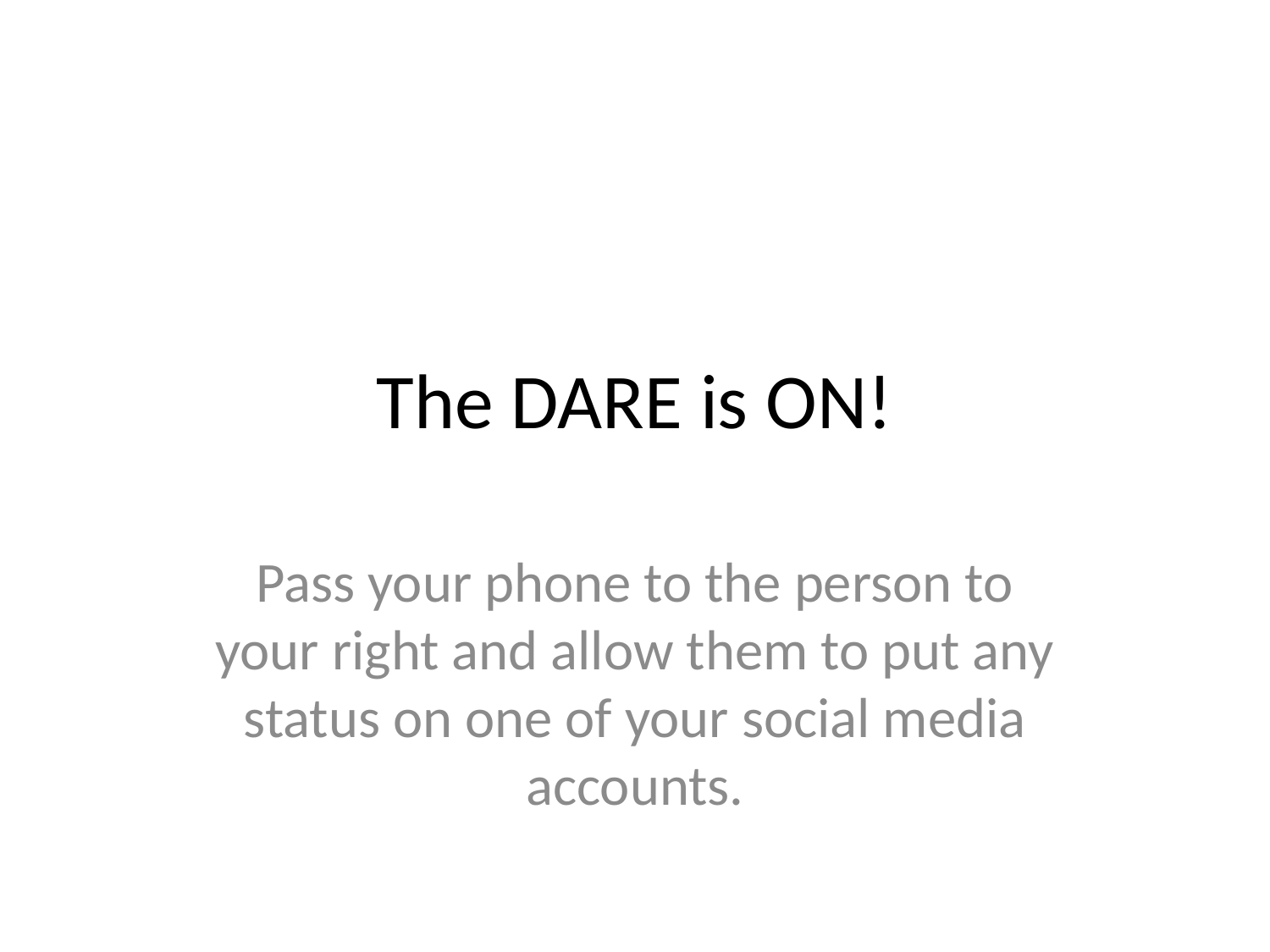

# The DARE is ON!
Pass your phone to the person to your right and allow them to put any status on one of your social media accounts.